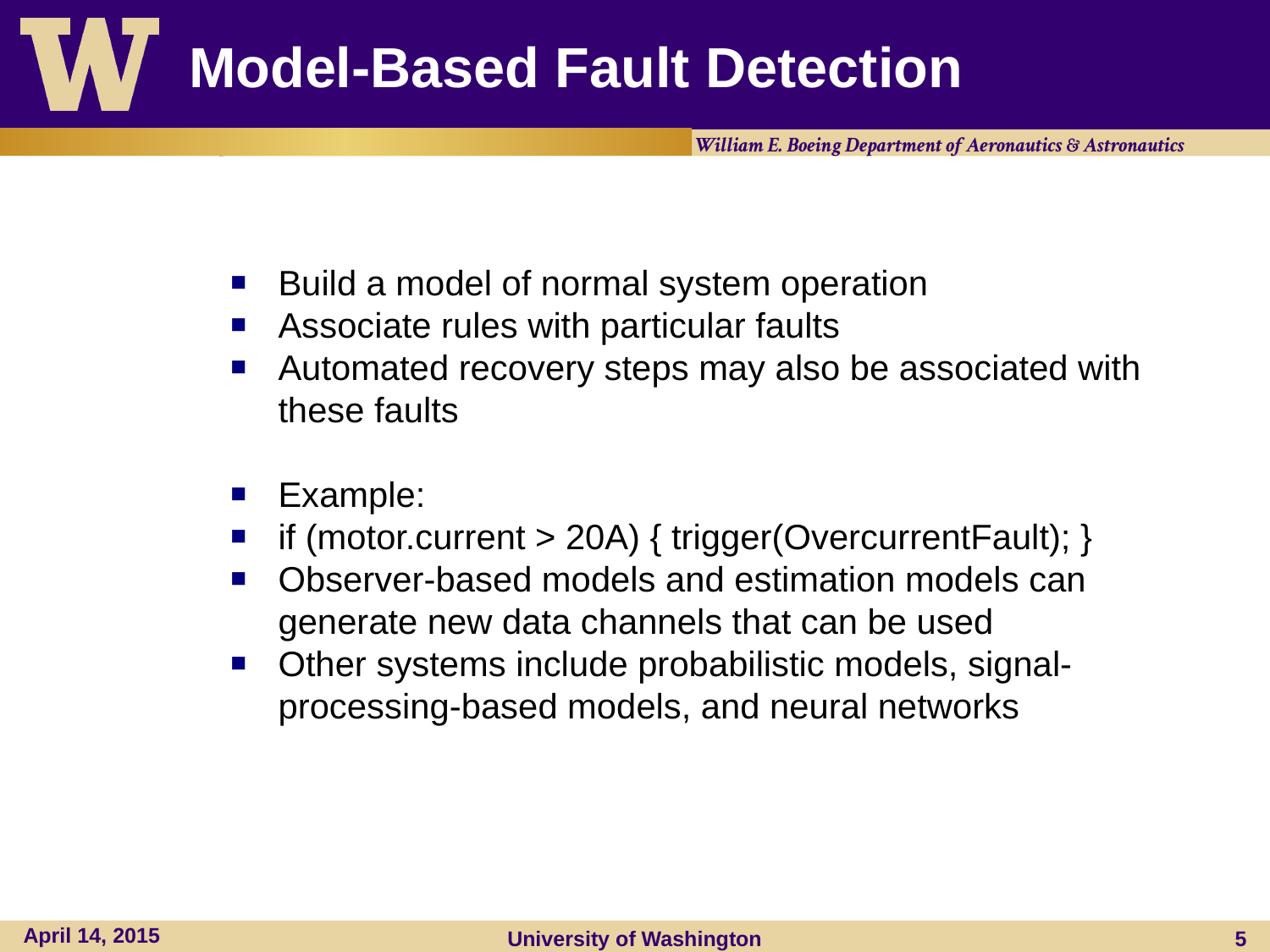

# Model-Based Fault Detection
Build a model of normal system operation
Associate rules with particular faults
Automated recovery steps may also be associated with these faults

Example:
if (motor.current > 20A) { trigger(OvercurrentFault); }
Observer-based models and estimation models can generate new data channels that can be used
Other systems include probabilistic models, signal-processing-based models, and neural networks
April 14, 2015
University of Washington
5